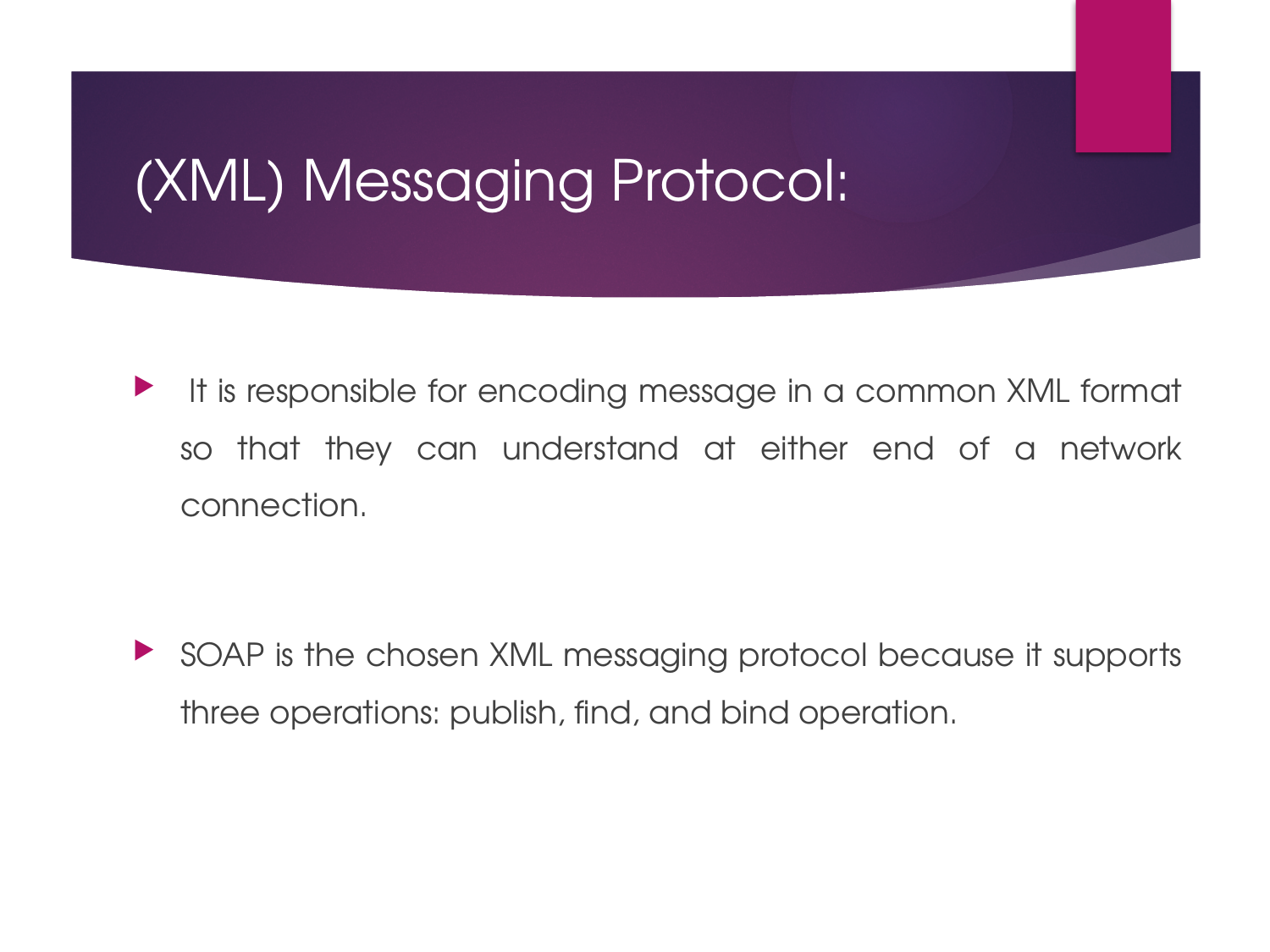

# (XML) Messaging Protocol:
 It is responsible for encoding message in a common XML format so that they can understand at either end of a network connection.

SOAP is the chosen XML messaging protocol because it supports three operations: publish, find, and bind operation.